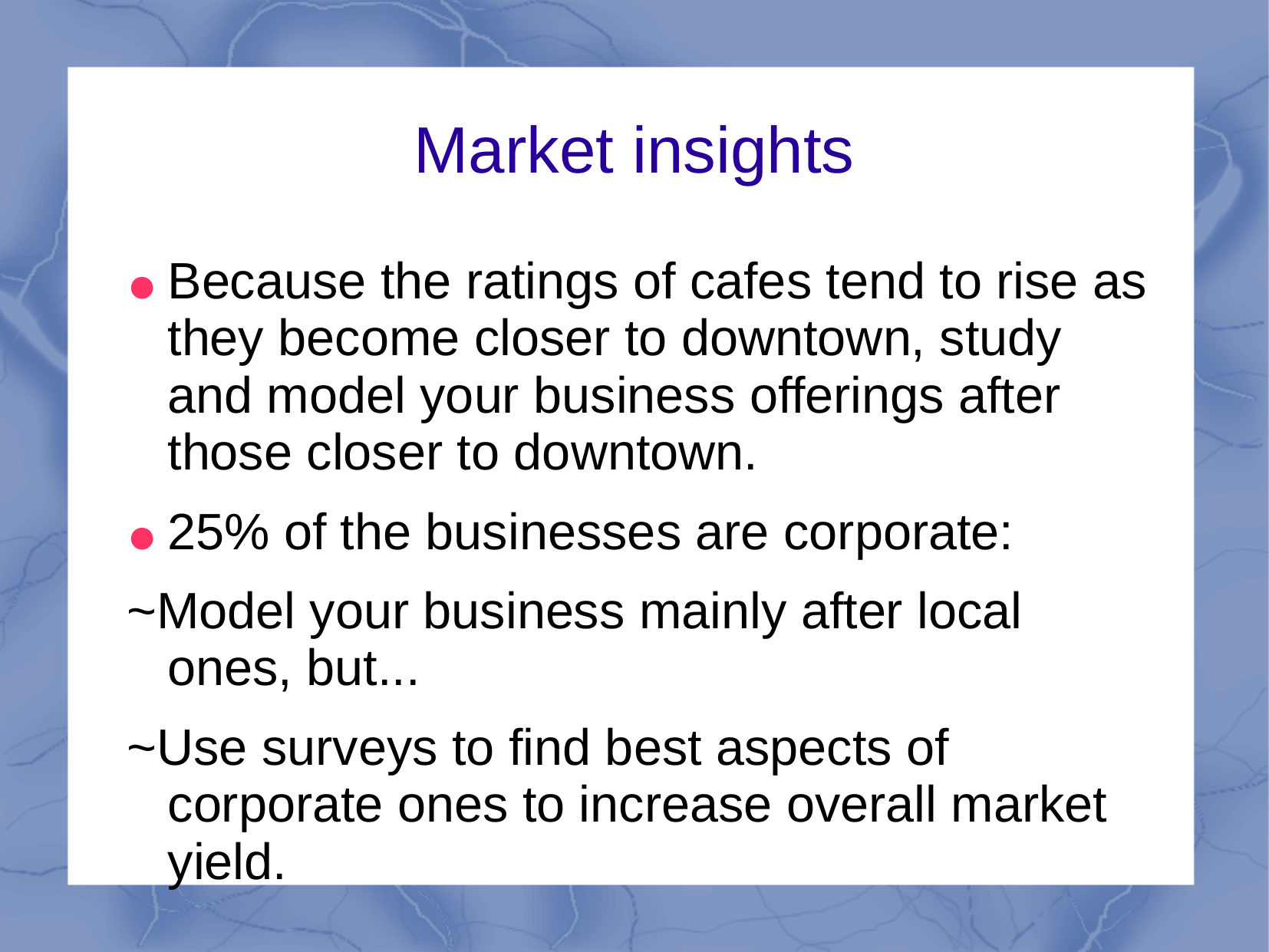

# Market insights
Because the ratings of cafes tend to rise as they become closer to downtown, study and model your business offerings after those closer to downtown.
25% of the businesses are corporate:
~Model your business mainly after local ones, but...
~Use surveys to find best aspects of corporate ones to increase overall market yield.